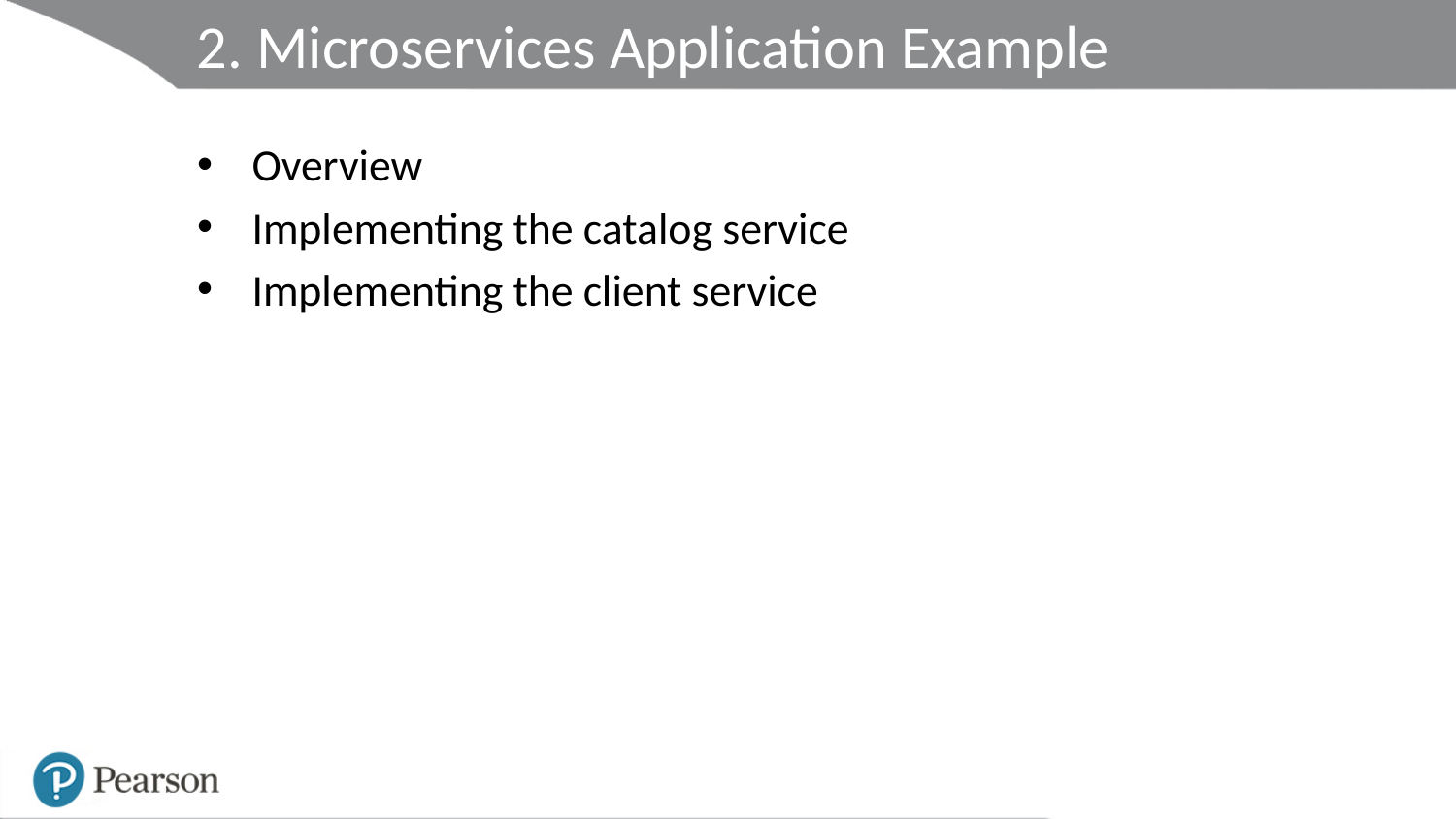

# 2. Microservices Application Example
Overview
Implementing the catalog service
Implementing the client service